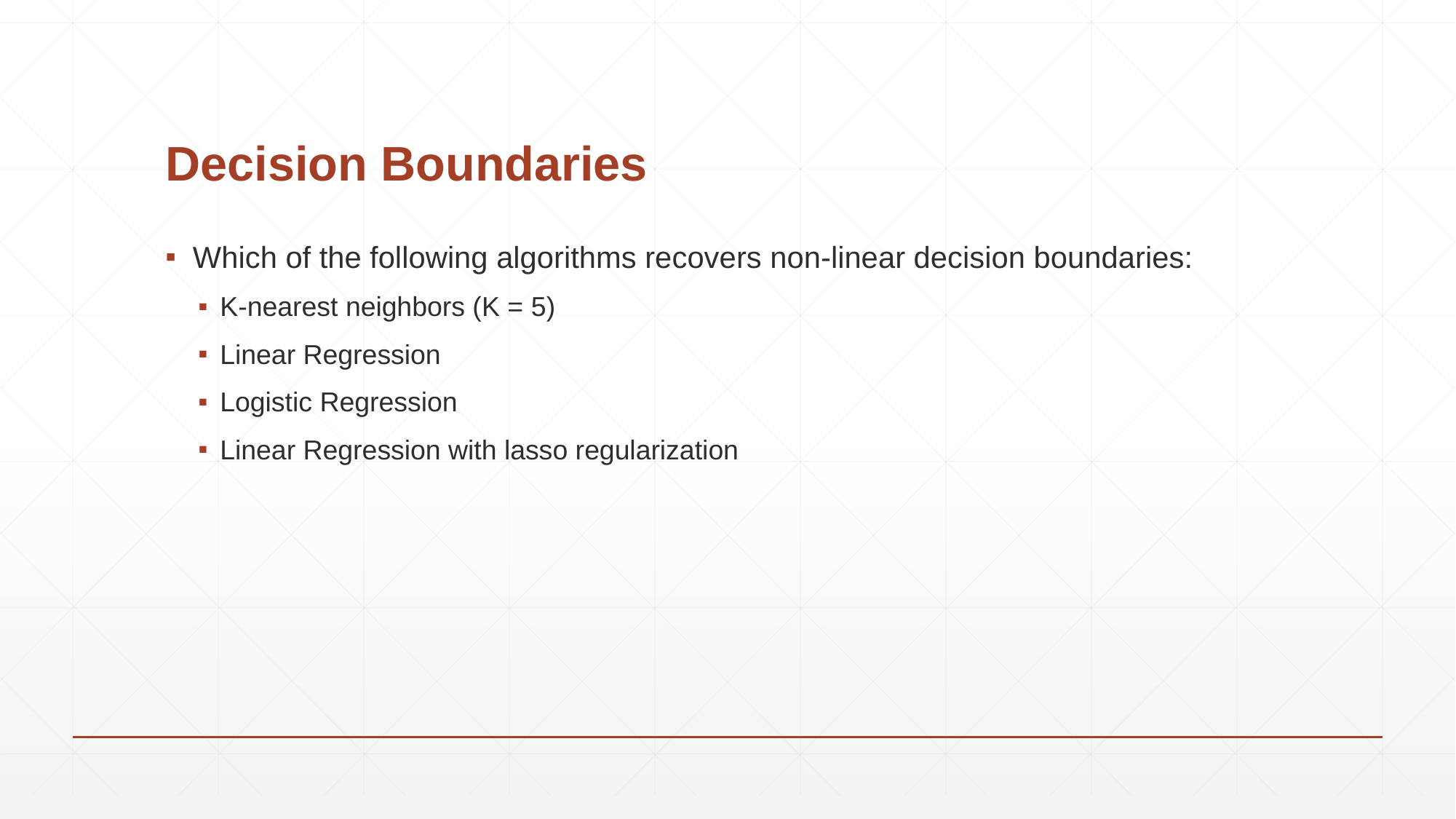

# Decision Boundaries
Which of the following algorithms recovers non-linear decision boundaries:
K-nearest neighbors (K = 5)
Linear Regression
Logistic Regression
Linear Regression with lasso regularization